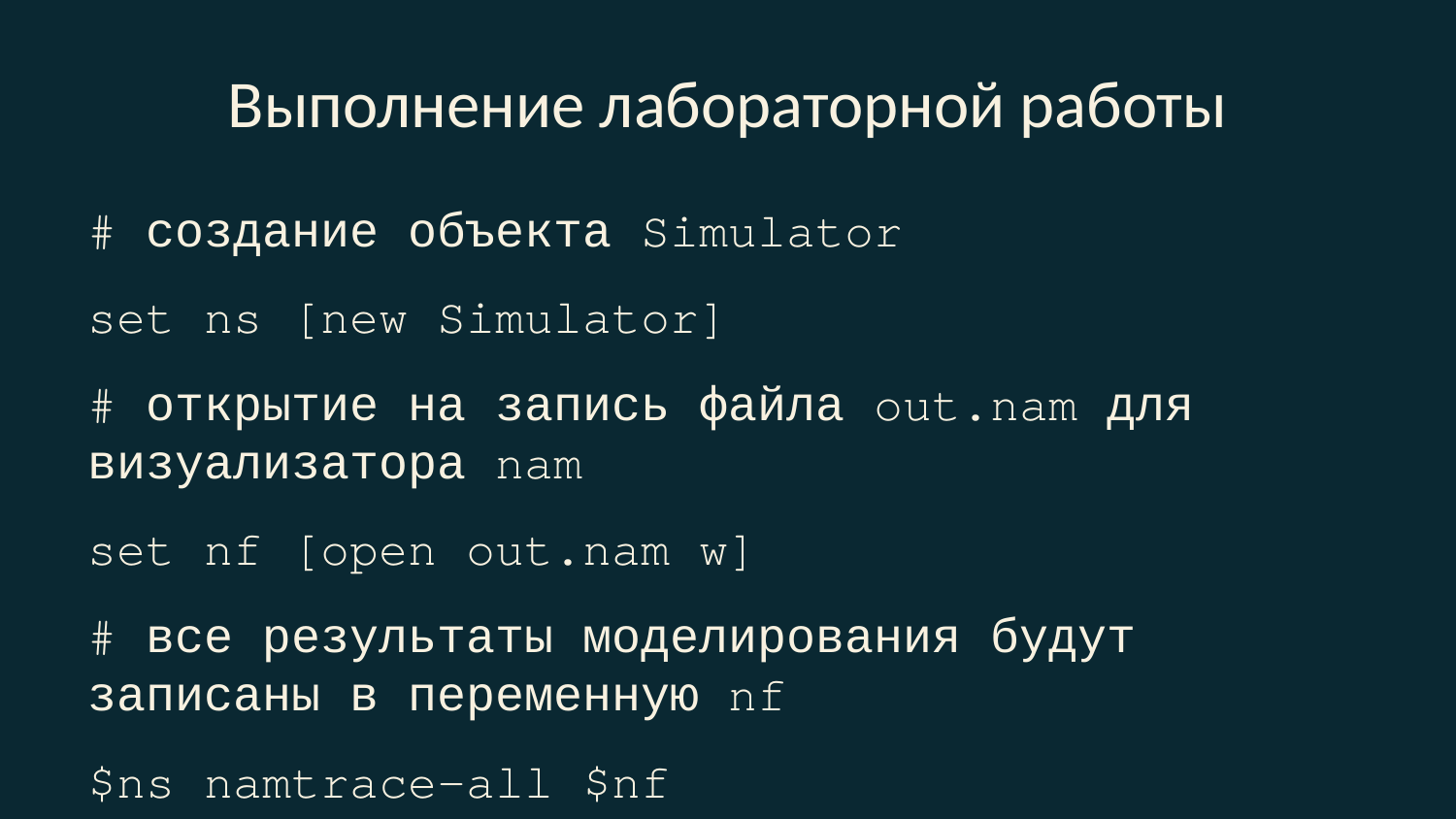

# Выполнение лабораторной работы
# создание объекта Simulator
set ns [new Simulator]
# открытие на запись файла out.nam для визуализатора nam
set nf [open out.nam w]
# все результаты моделирования будут записаны в переменную nf
$ns namtrace-all $nf
# открытие на запись файла трассировки out.tr
# для регистрации всех событий
set f [open out.tr w]
# все регистрируемые события будут записаны в переменную f
$ns trace-all $f

Agent/TCP set window_ 32
Agent/TCP set pktSize_ 500